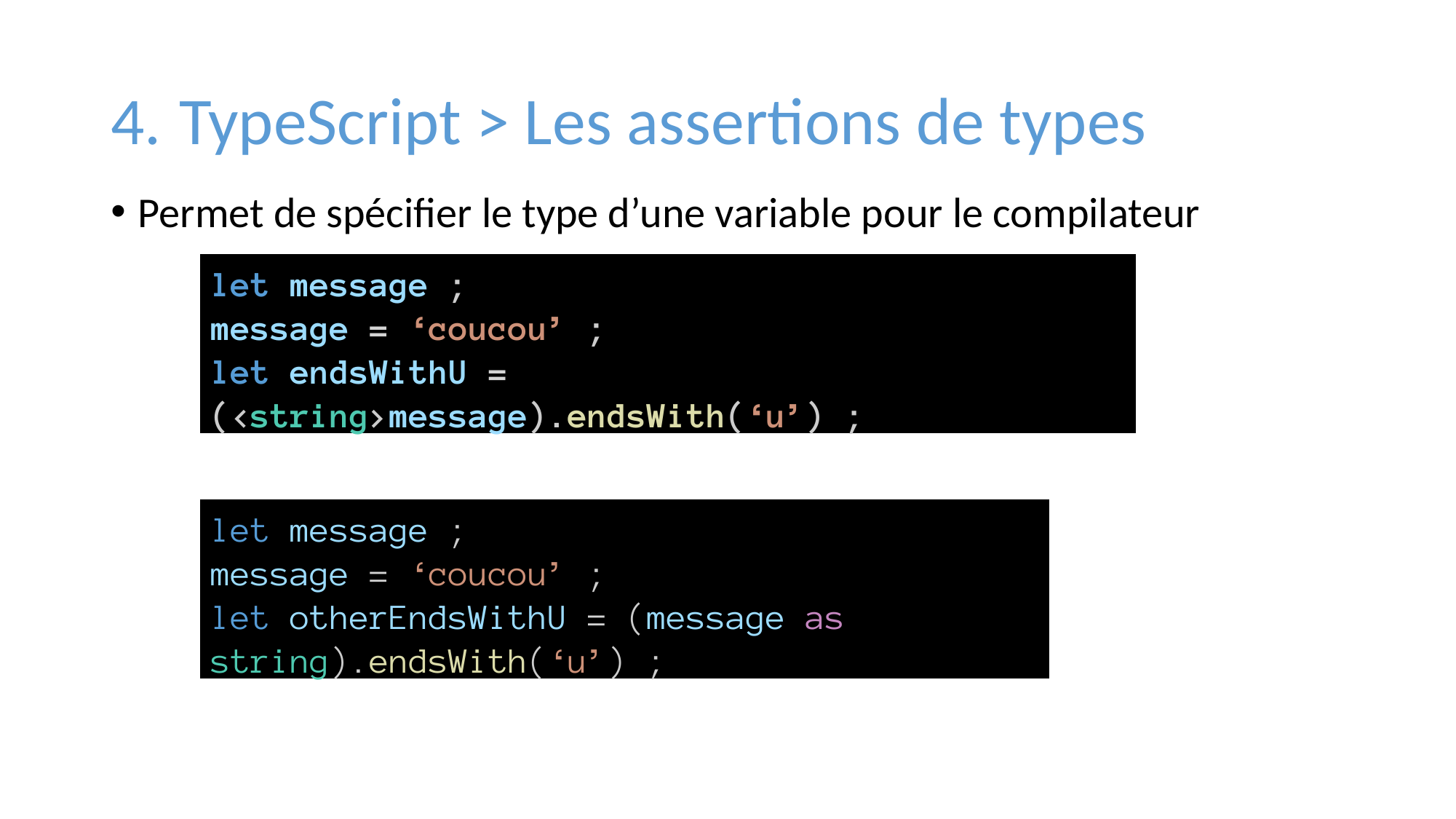

# TypeScript > Les assertions de types
Permet de spécifier le type d’une variable pour le compilateur

let message ;
message = ‘coucou’ ;
let endsWithU = (<string>message).endsWith(‘u’) ;
let message ;
message = ‘coucou’ ;
let otherEndsWithU = (message as string).endsWith(‘u’) ;
21